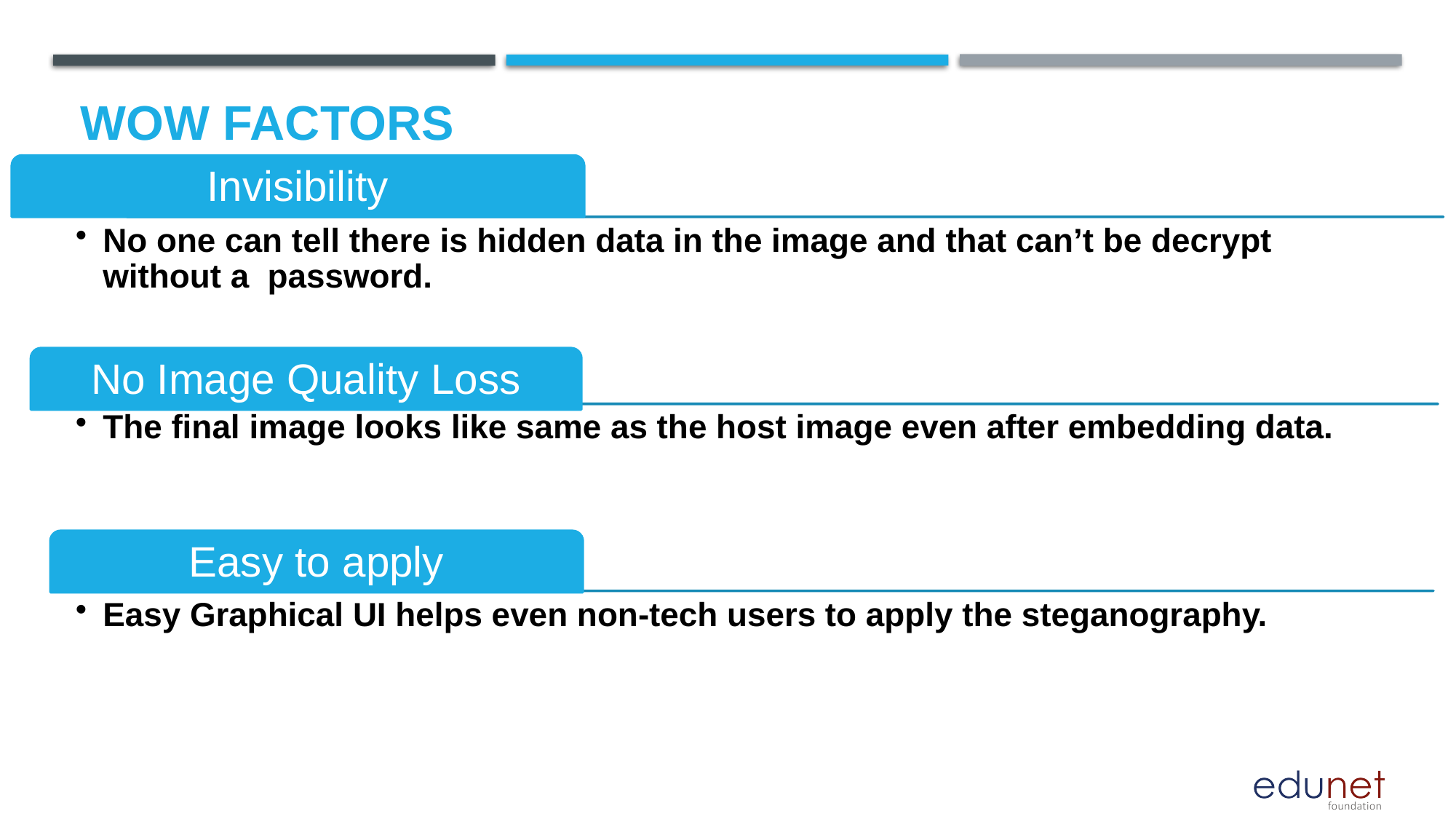

# Wow factors

Invisibility
No one can tell there is hidden data in the image and that can’t be decrypt without a  password.

No Image Quality Loss
The final image looks like same as the host image even after embedding data.

Easy to apply
Easy Graphical UI helps even non-tech users to apply the steganography.